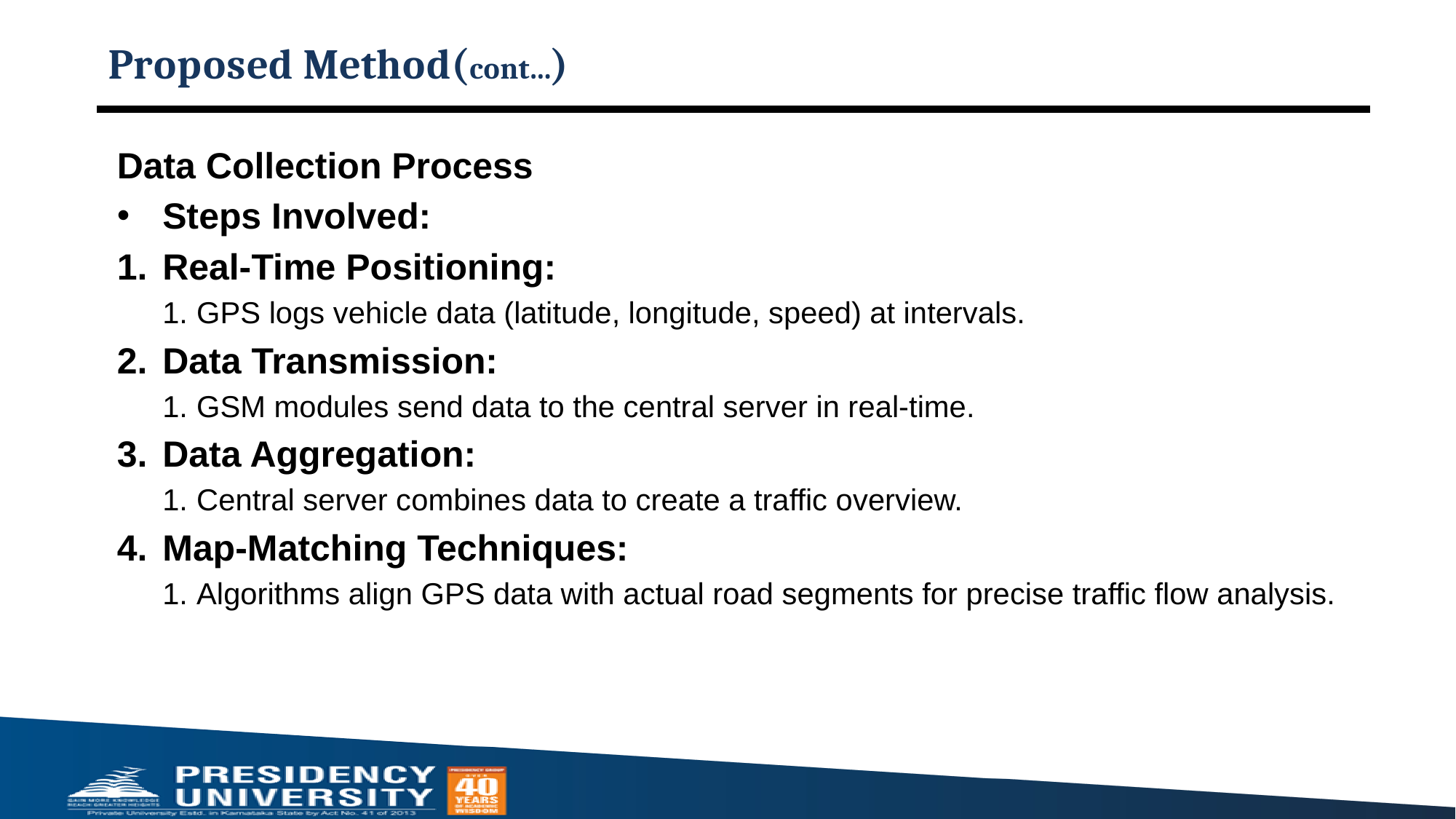

# Proposed Method(cont...)
Data Collection Process
Steps Involved:
Real-Time Positioning:
GPS logs vehicle data (latitude, longitude, speed) at intervals.
Data Transmission:
GSM modules send data to the central server in real-time.
Data Aggregation:
Central server combines data to create a traffic overview.
Map-Matching Techniques:
Algorithms align GPS data with actual road segments for precise traffic flow analysis.